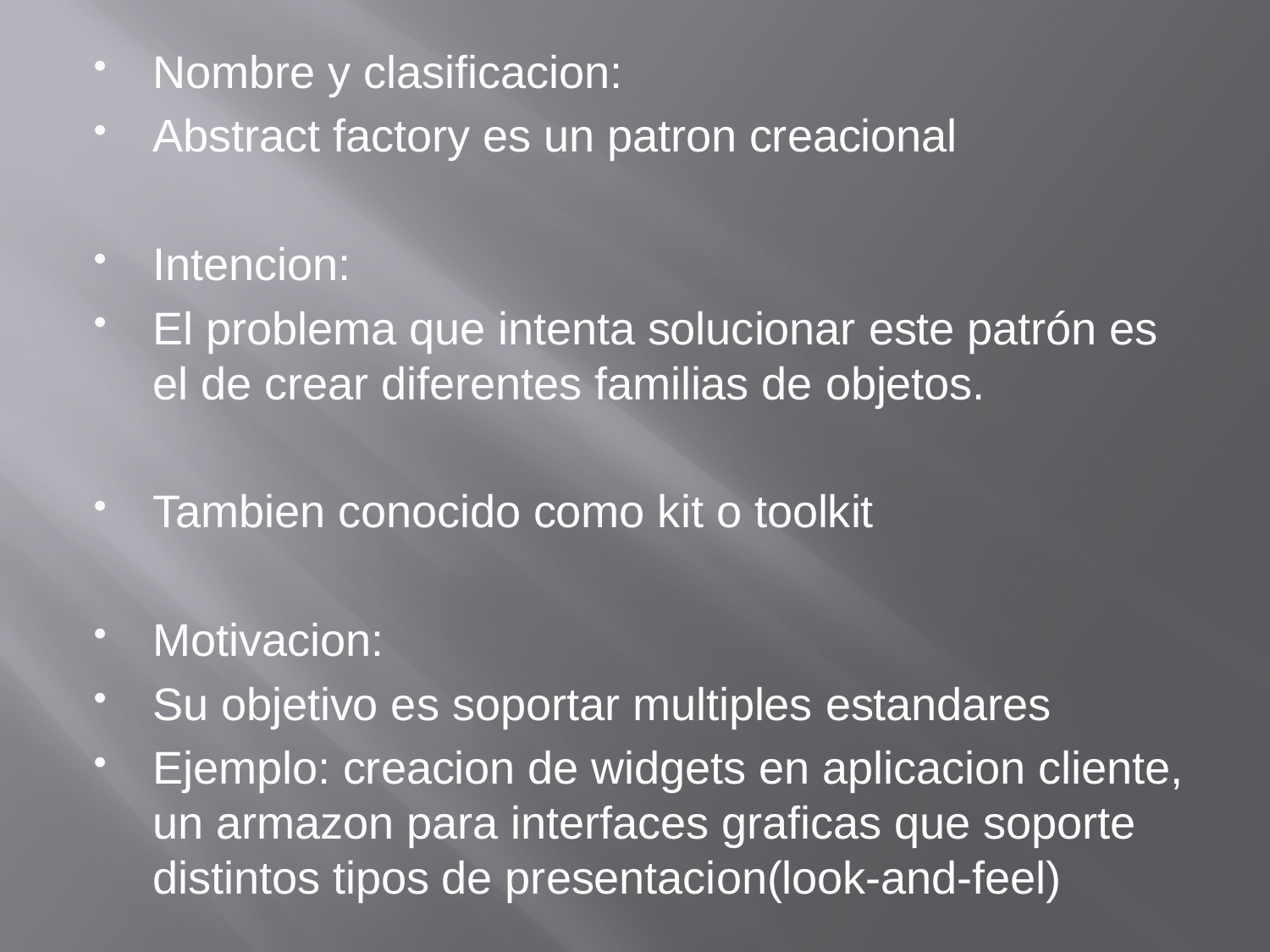

Nombre y clasificacion:
Abstract factory es un patron creacional

Intencion:
El problema que intenta solucionar este patrón es el de crear diferentes familias de objetos.

Tambien conocido como kit o toolkit

Motivacion:
Su objetivo es soportar multiples estandares
Ejemplo: creacion de widgets en aplicacion cliente, un armazon para interfaces graficas que soporte distintos tipos de presentacion(look-and-feel)